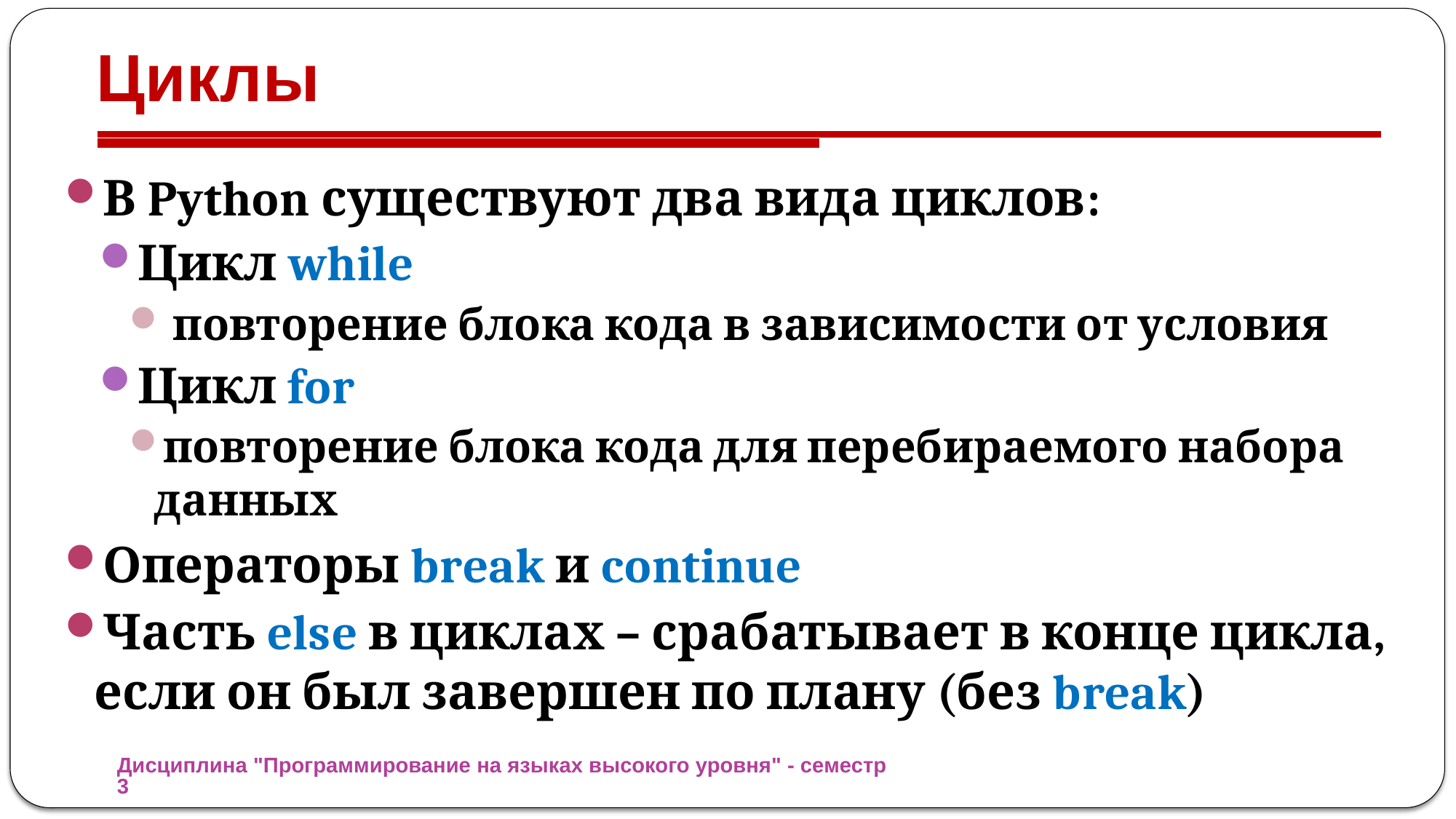

# Циклы
В Python существуют два вида циклов:
Цикл while
 повторение блока кода в зависимости от условия
Цикл for
повторение блока кода для перебираемого набора данных
Операторы break и continue
Часть else в циклах – срабатывает в конце цикла, если он был завершен по плану (без break)
Дисциплина "Программирование на языках высокого уровня" - семестр 3